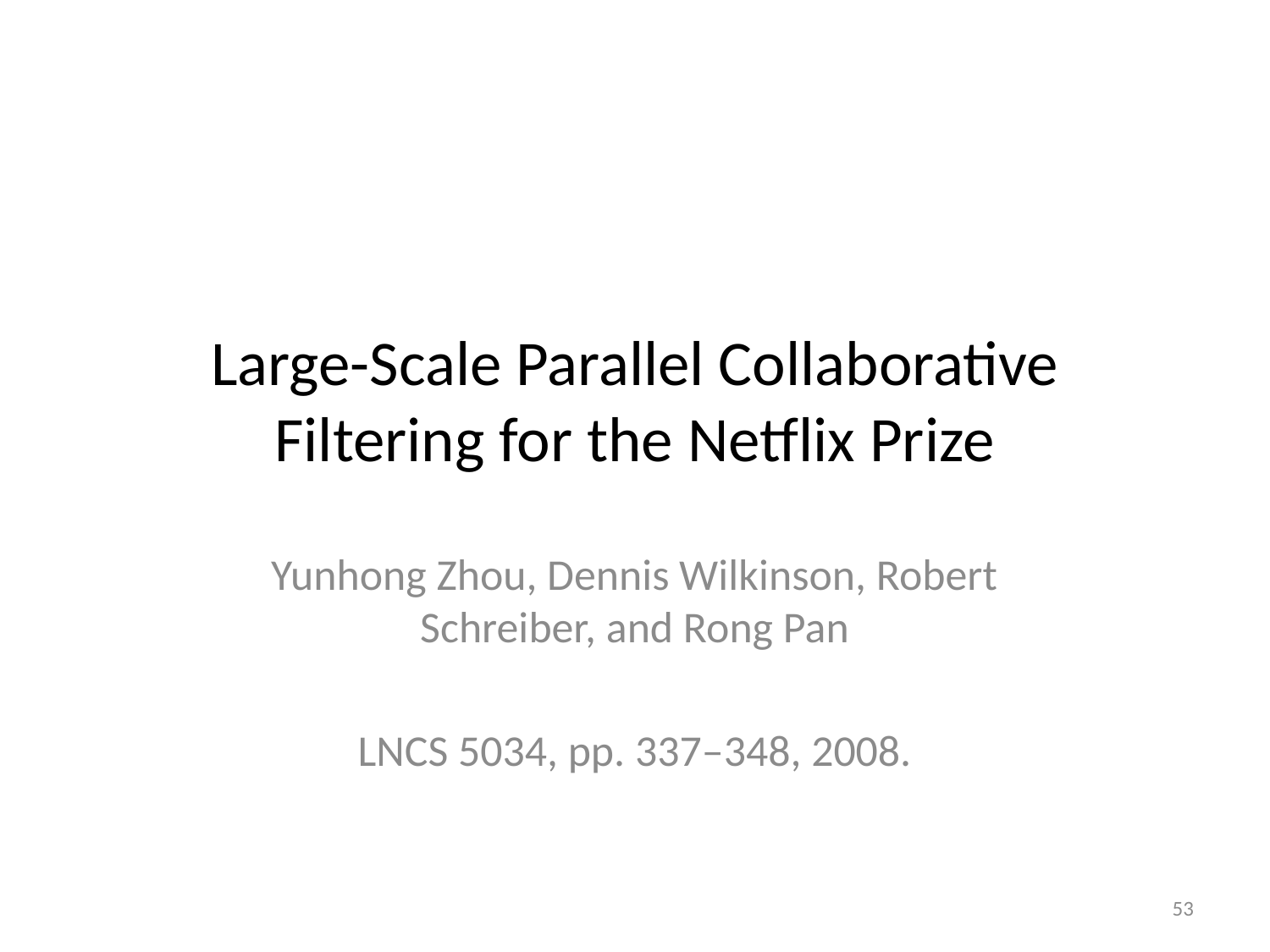

# Large-Scale Parallel Collaborative Filtering for the Netflix Prize
Yunhong Zhou, Dennis Wilkinson, Robert Schreiber, and Rong Pan

LNCS 5034, pp. 337–348, 2008.
53